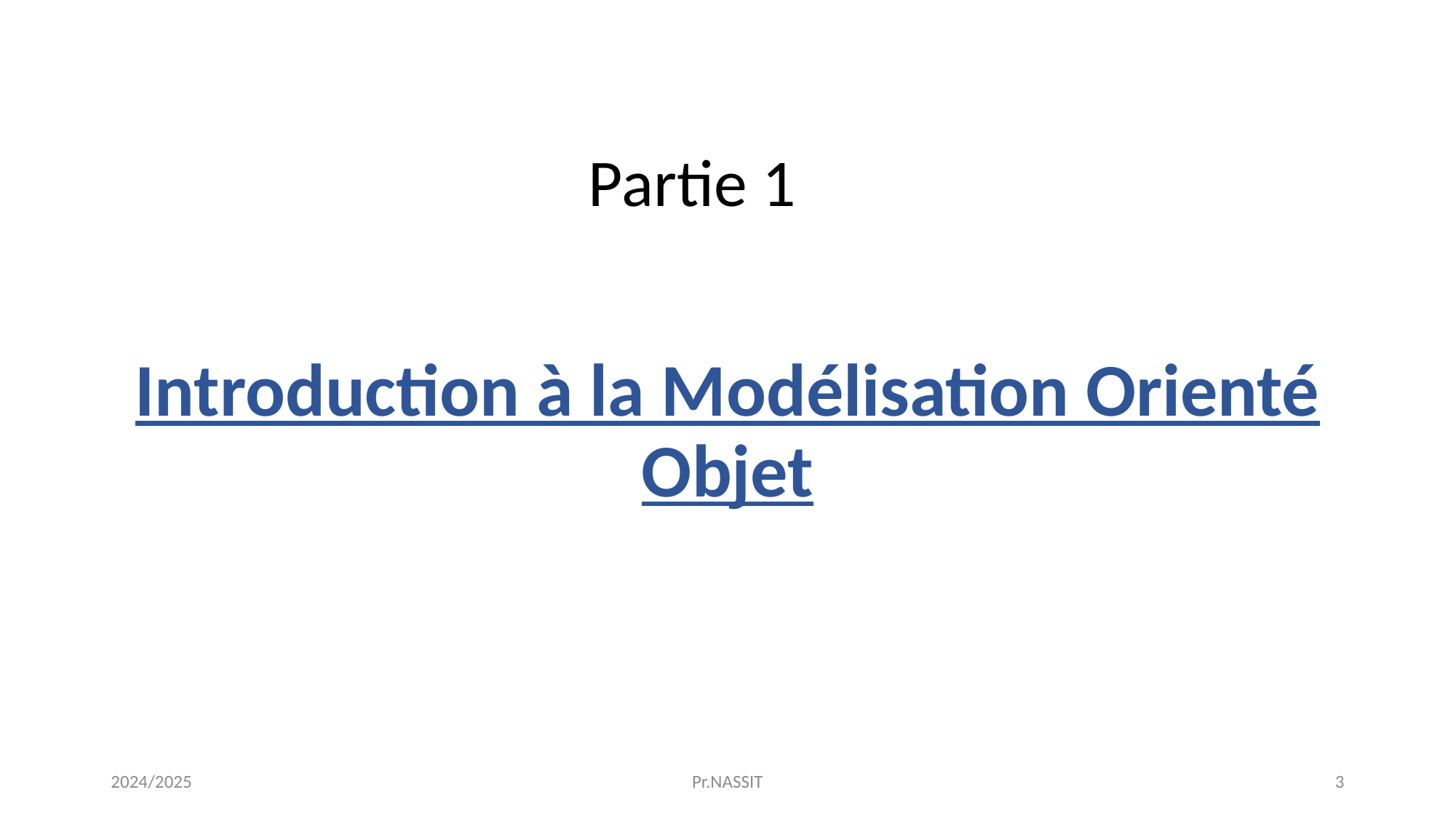

# Partie 1
Introduction à la Modélisation Orienté Objet

2024/2025
Pr.NASSIT
3